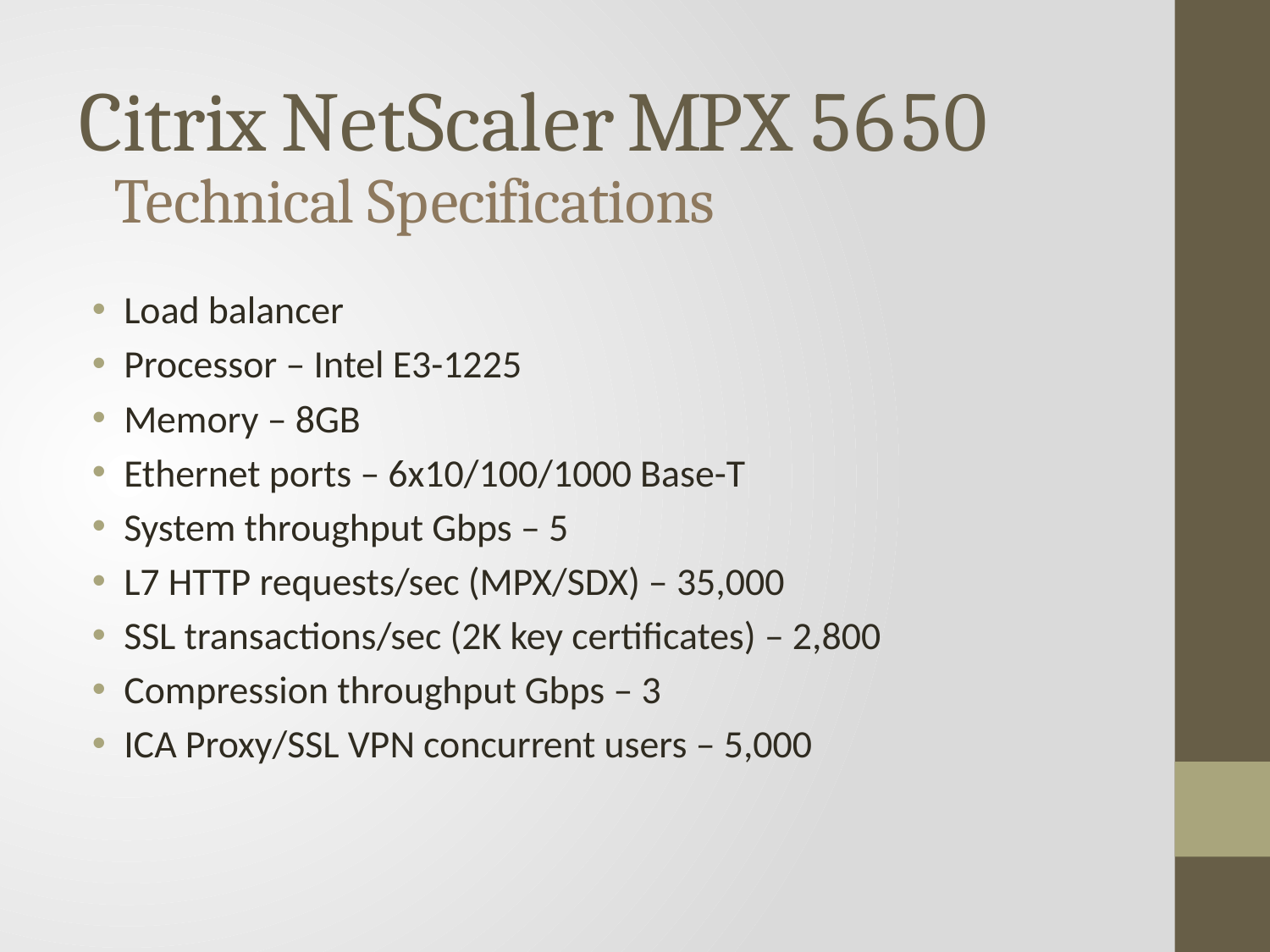

# Citrix NetScaler MPX 5650
Technical Specifications
Load balancer
Processor – Intel E3-1225
Memory – 8GB
Ethernet ports – 6x10/100/1000 Base-T
System throughput Gbps – 5
L7 HTTP requests/sec (MPX/SDX) – 35,000
SSL transactions/sec (2K key certificates) – 2,800
Compression throughput Gbps – 3
ICA Proxy/SSL VPN concurrent users – 5,000